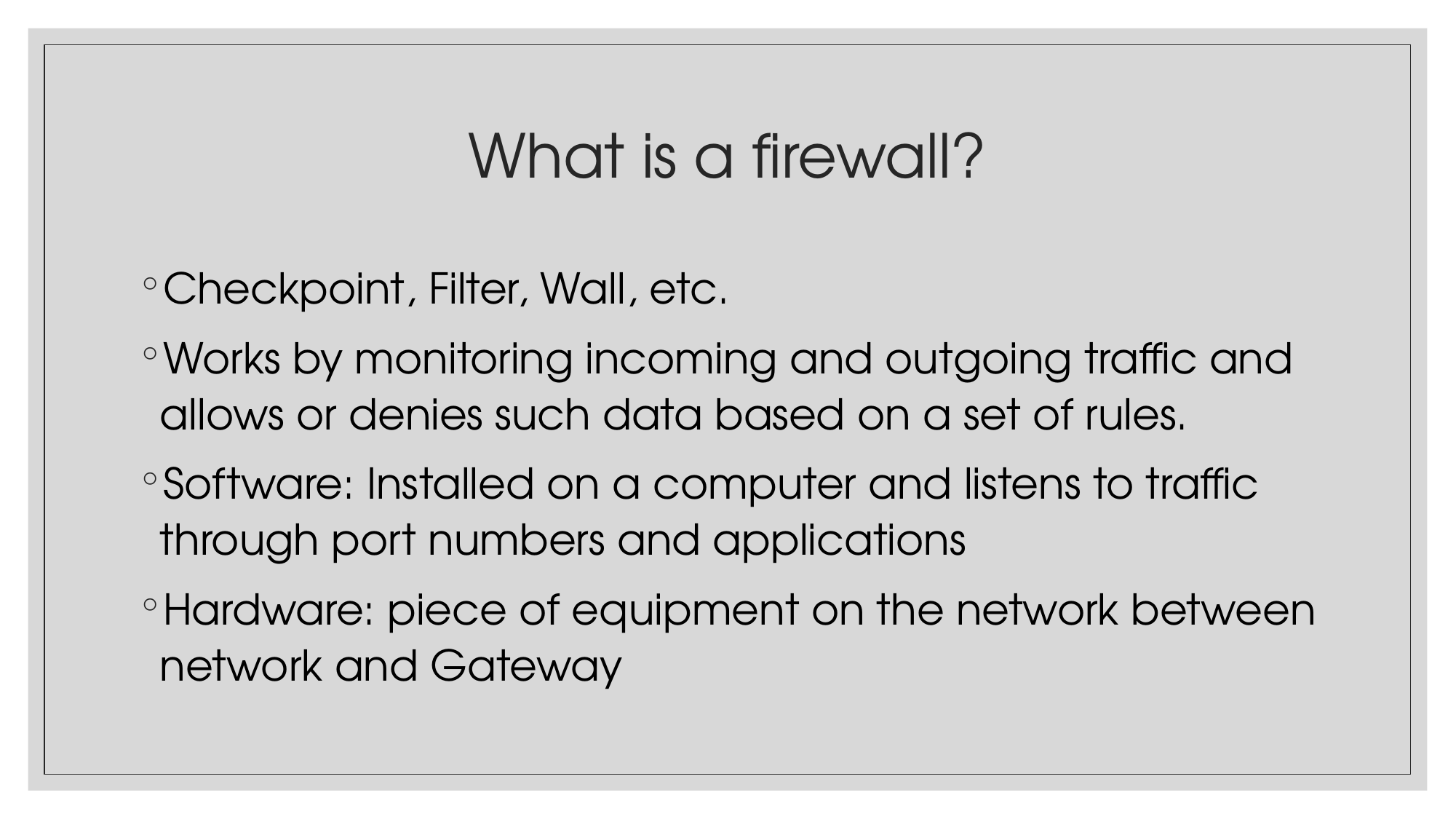

# What is a firewall?
Checkpoint, Filter, Wall, etc.
Works by monitoring incoming and outgoing traffic and allows or denies such data based on a set of rules.
Software: Installed on a computer and listens to traffic through port numbers and applications
Hardware: piece of equipment on the network between network and Gateway